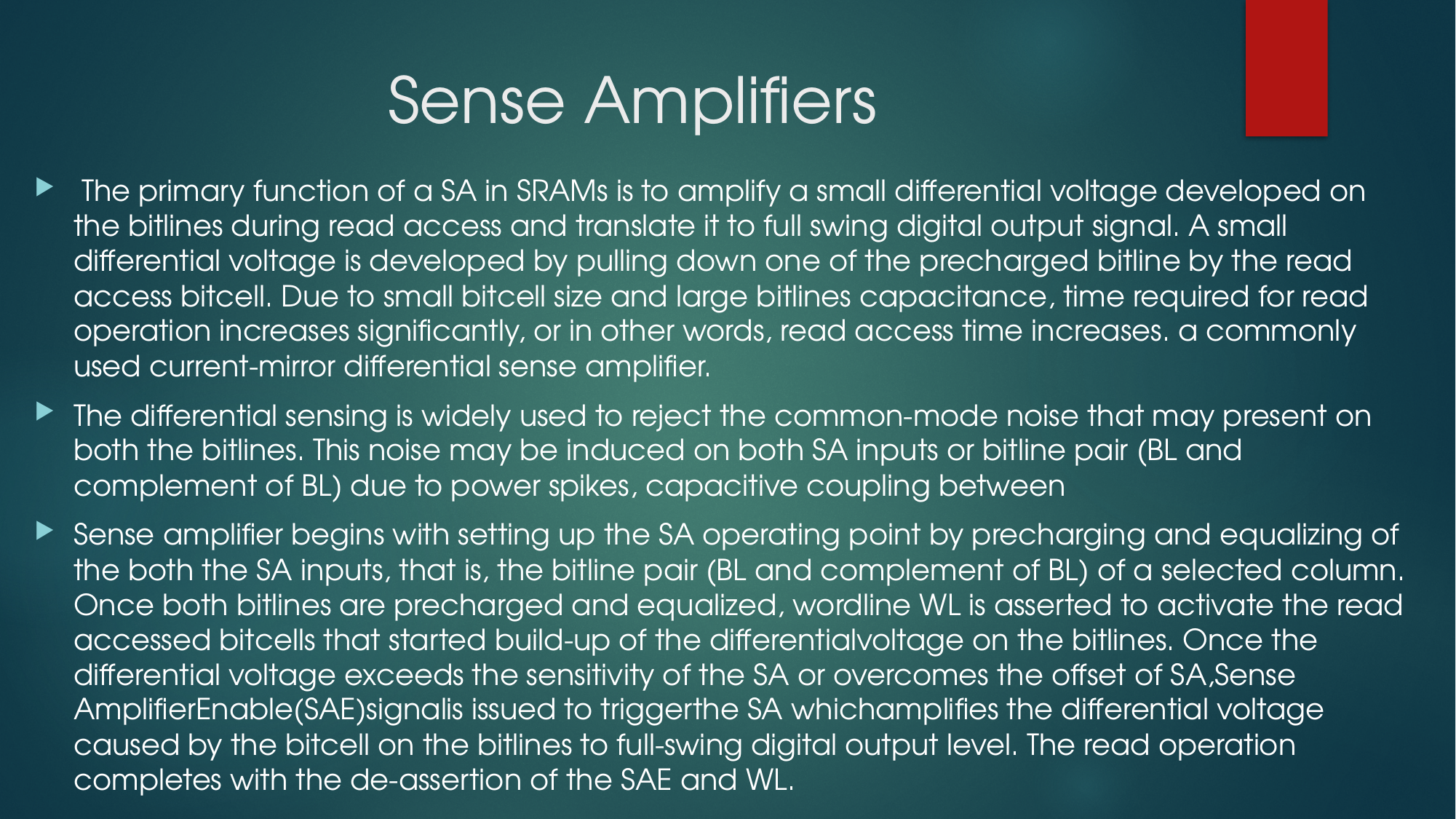

# Sense Amplifiers
 The primary function of a SA in SRAMs is to amplify a small differential voltage developed on the bitlines during read access and translate it to full swing digital output signal. A small differential voltage is developed by pulling down one of the precharged bitline by the read access bitcell. Due to small bitcell size and large bitlines capacitance, time required for read operation increases significantly, or in other words, read access time increases. a commonly used current-mirror differential sense amplifier.
The differential sensing is widely used to reject the common-mode noise that may present on both the bitlines. This noise may be induced on both SA inputs or bitline pair (BL and complement of BL) due to power spikes, capacitive coupling between
Sense amplifier begins with setting up the SA operating point by precharging and equalizing of the both the SA inputs, that is, the bitline pair (BL and complement of BL) of a selected column. Once both bitlines are precharged and equalized, wordline WL is asserted to activate the read accessed bitcells that started build-up of the differentialvoltage on the bitlines. Once the differential voltage exceeds the sensitivity of the SA or overcomes the offset of SA,Sense AmplifierEnable(SAE)signalis issued to triggerthe SA whichamplifies the differential voltage caused by the bitcell on the bitlines to full-swing digital output level. The read operation completes with the de-assertion of the SAE and WL.